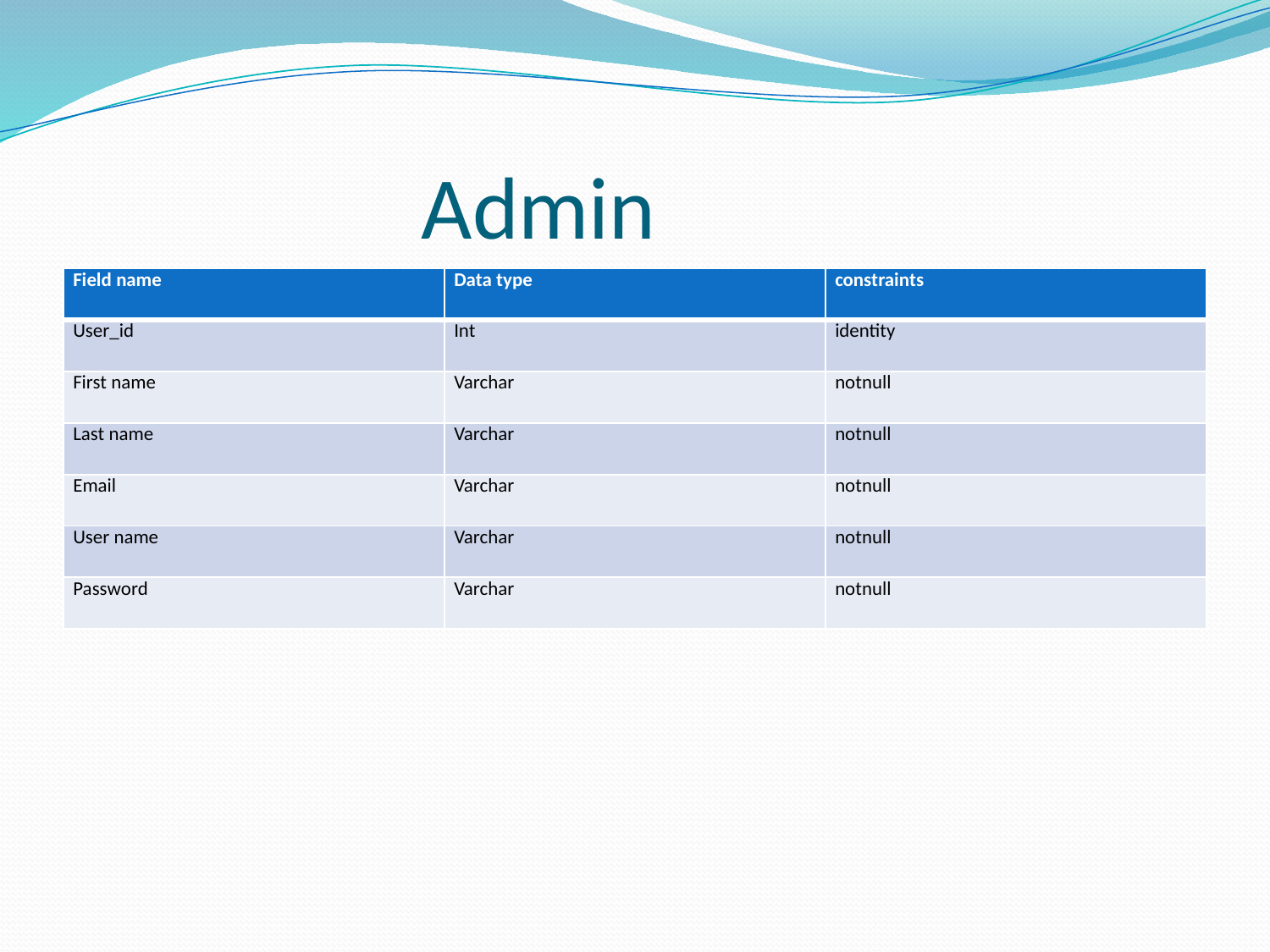

# Admin
| Field name | Data type | constraints |
| --- | --- | --- |
| User\_id | Int | identity |
| First name | Varchar | notnull |
| Last name | Varchar | notnull |
| Email | Varchar | notnull |
| User name | Varchar | notnull |
| Password | Varchar | notnull |